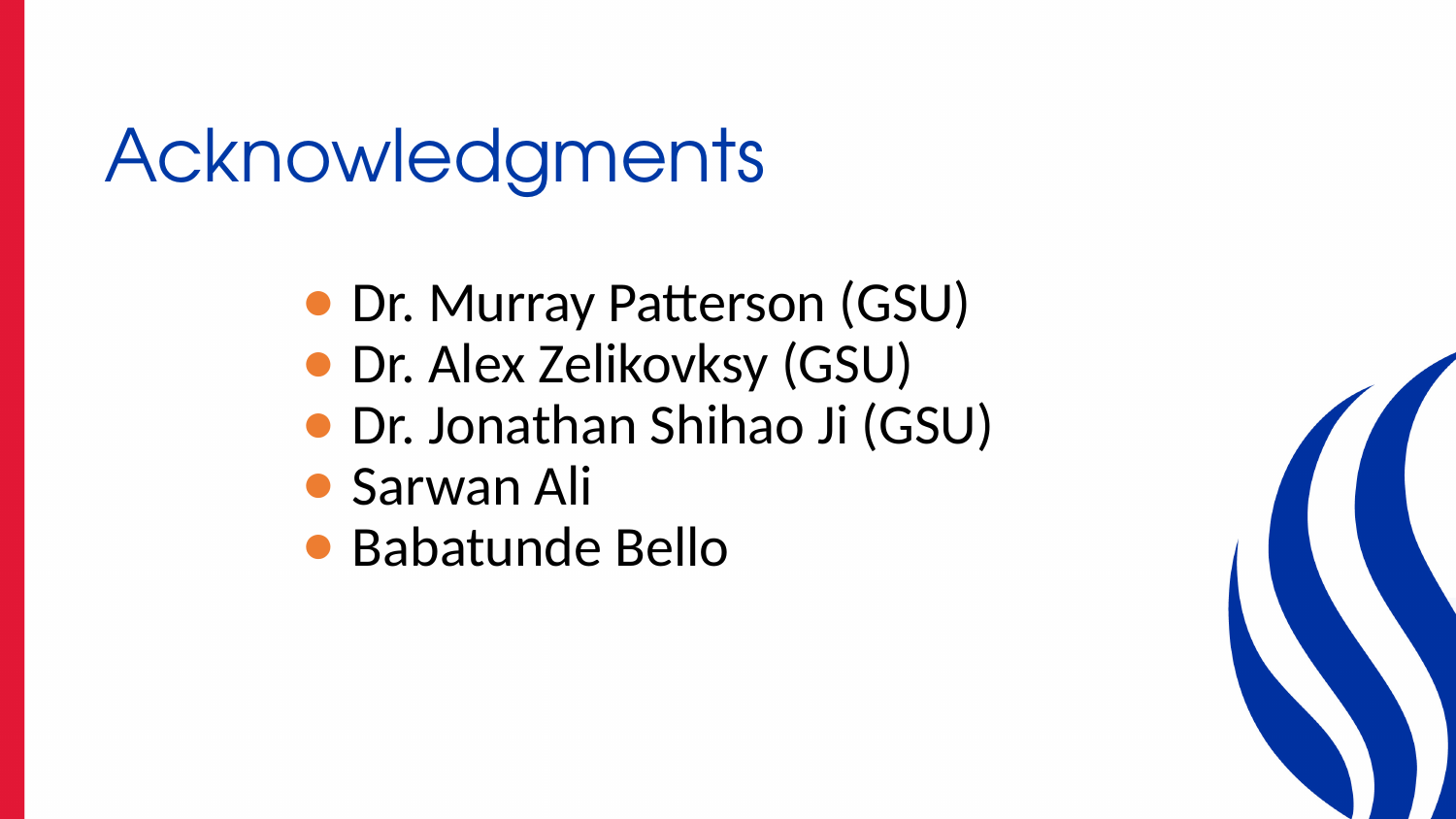

# Acknowledgments
Dr. Murray Patterson (GSU)
Dr. Alex Zelikovksy (GSU)
Dr. Jonathan Shihao Ji (GSU)
Sarwan Ali
Babatunde Bello